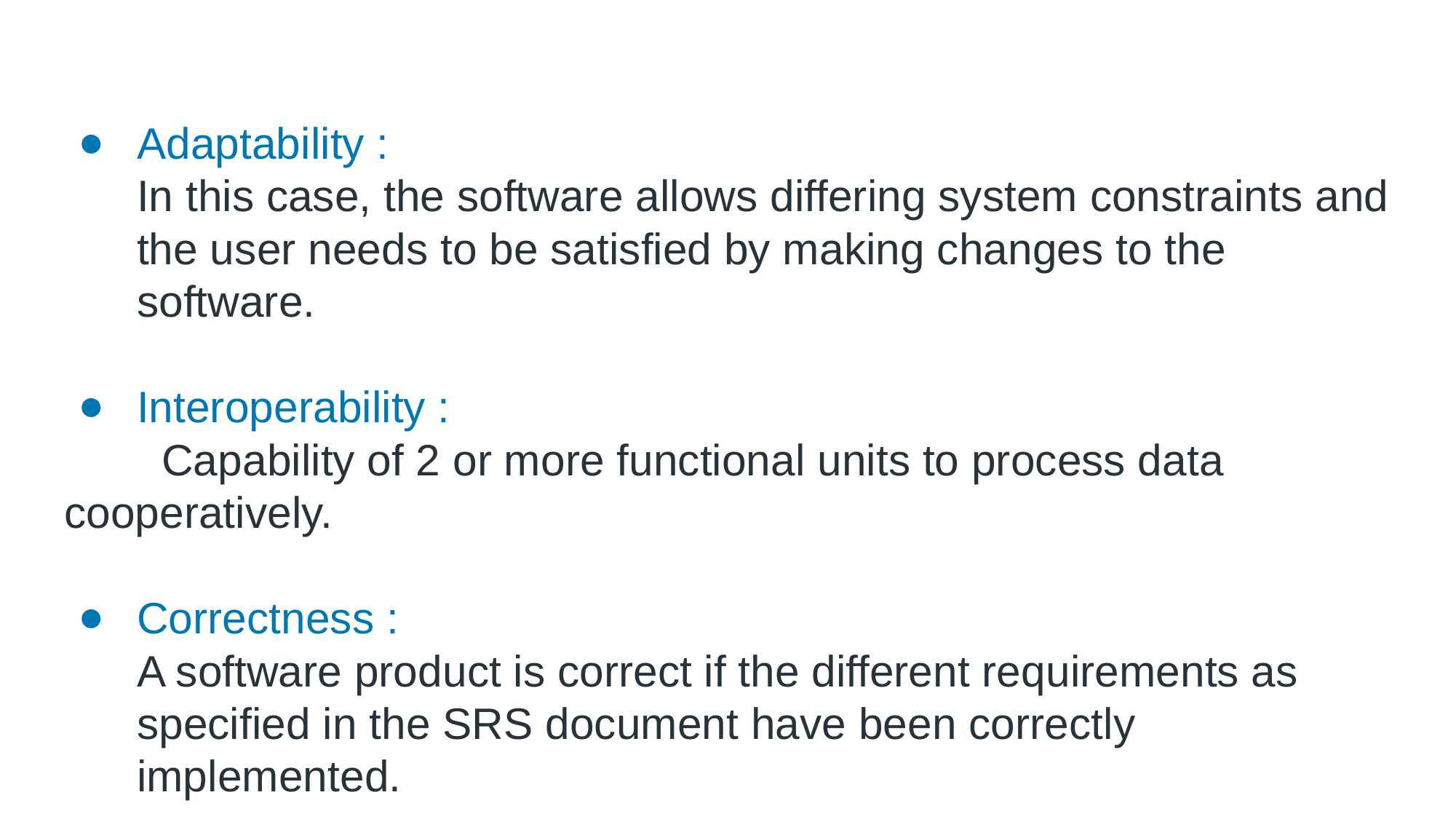

Adaptability :
In this case, the software allows differing system constraints and the user needs to be satisfied by making changes to the software.

Interoperability :
        Capability of 2 or more functional units to process data cooperatively.

Correctness :
A software product is correct if the different requirements as specified in the SRS document have been correctly implemented.